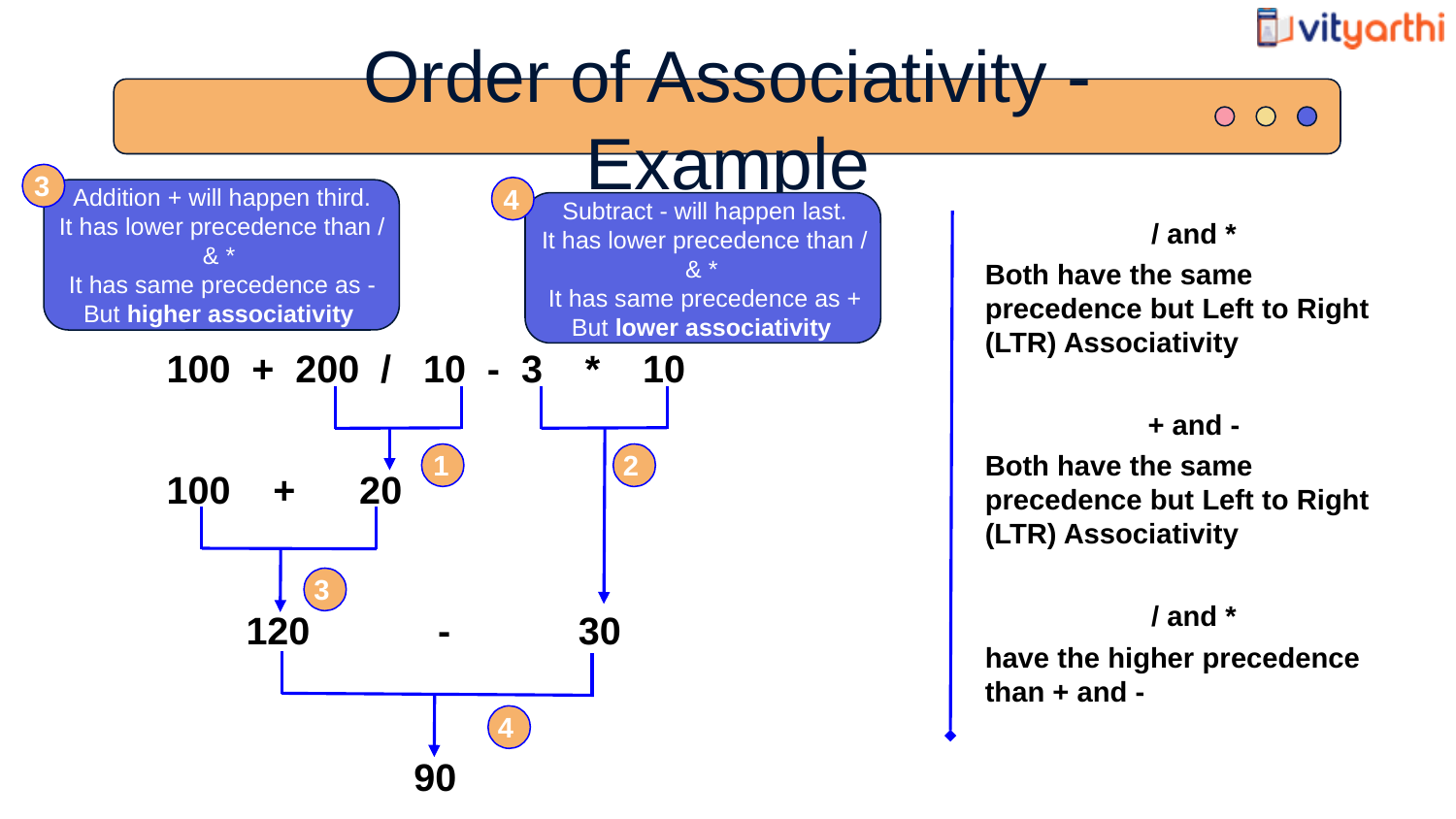

Order of Associativity - Example

3

4

Addition + will happen third.
It has lower precedence than / & *
It has same precedence as -
But higher associativity

Subtract - will happen last.
It has lower precedence than / & *
It has same precedence as +
But lower associativity
/ and *
Both have the same precedence but Left to Right (LTR) Associativity

+ and -
Both have the same precedence but Left to Right (LTR) Associativity

/ and *
have the higher precedence than + and -
100  +  200  /   10  -  3    *    10
1
2

100    +      20
3

120            -            30
4

90